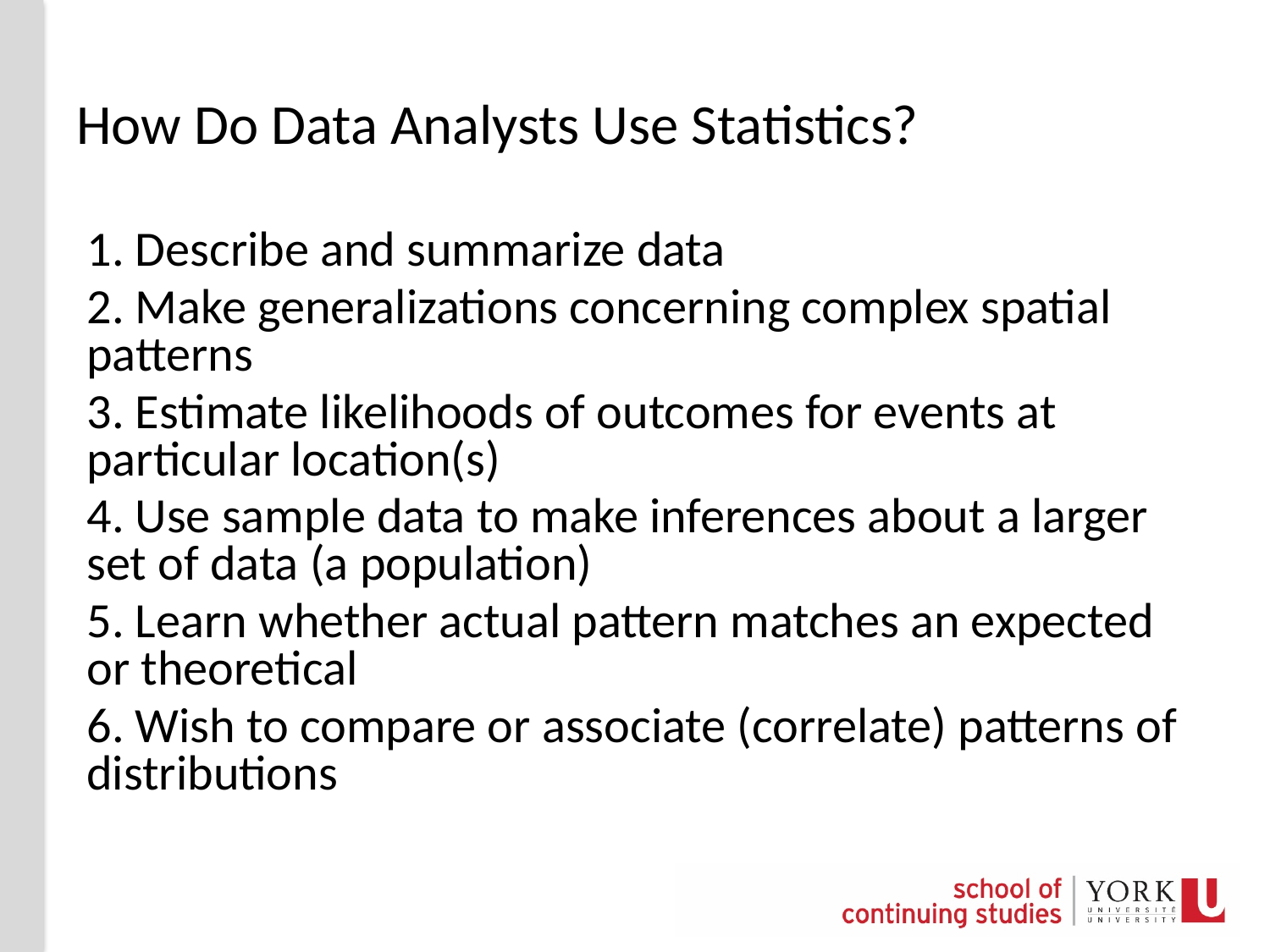

# How Do Data Analysts Use Statistics?
1. Describe and summarize data
2. Make generalizations concerning complex spatial patterns
3. Estimate likelihoods of outcomes for events at particular location(s)
4. Use sample data to make inferences about a larger set of data (a population)
5. Learn whether actual pattern matches an expected or theoretical
6. Wish to compare or associate (correlate) patterns of distributions